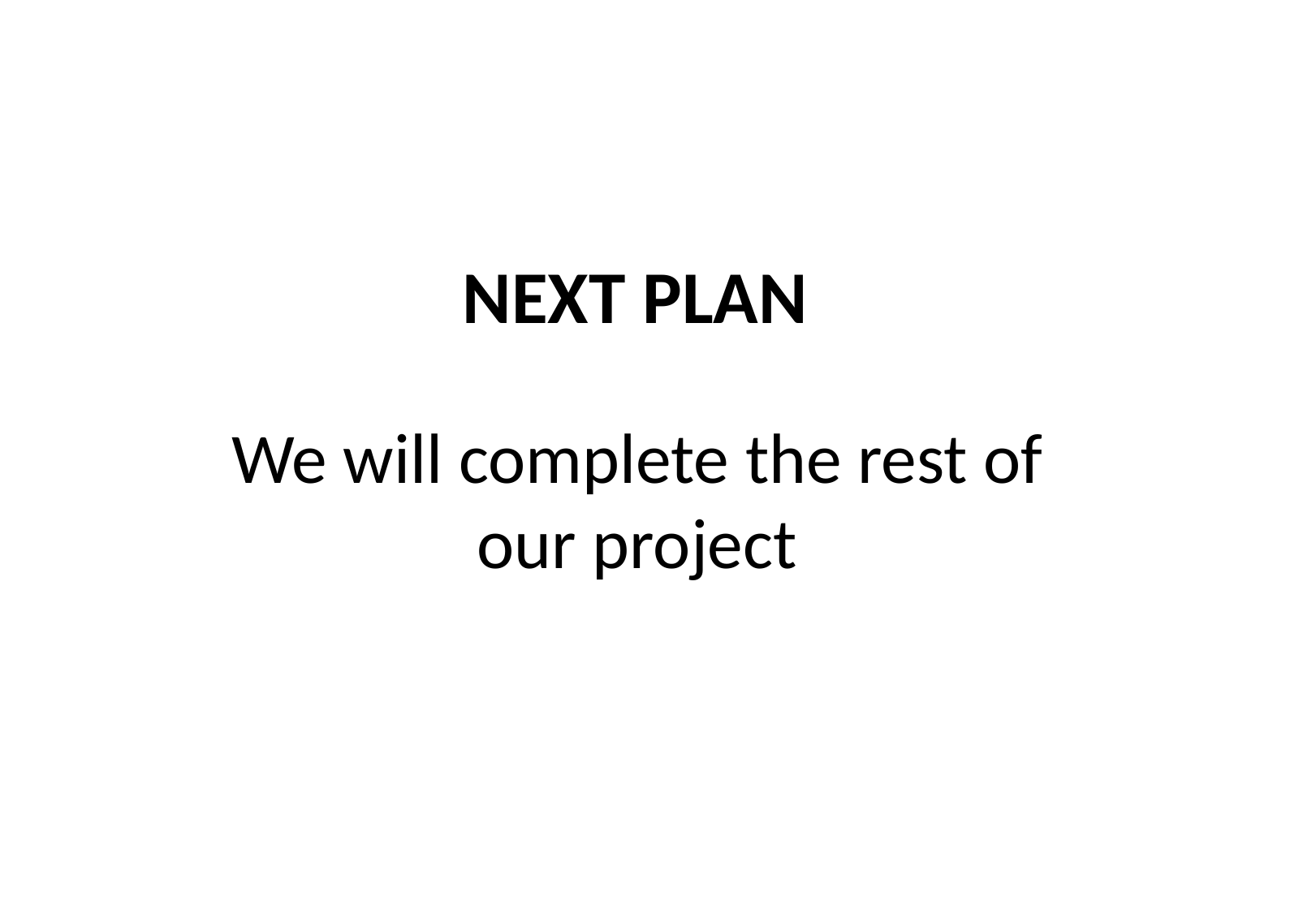

# Next Plan
We will complete the rest of our project